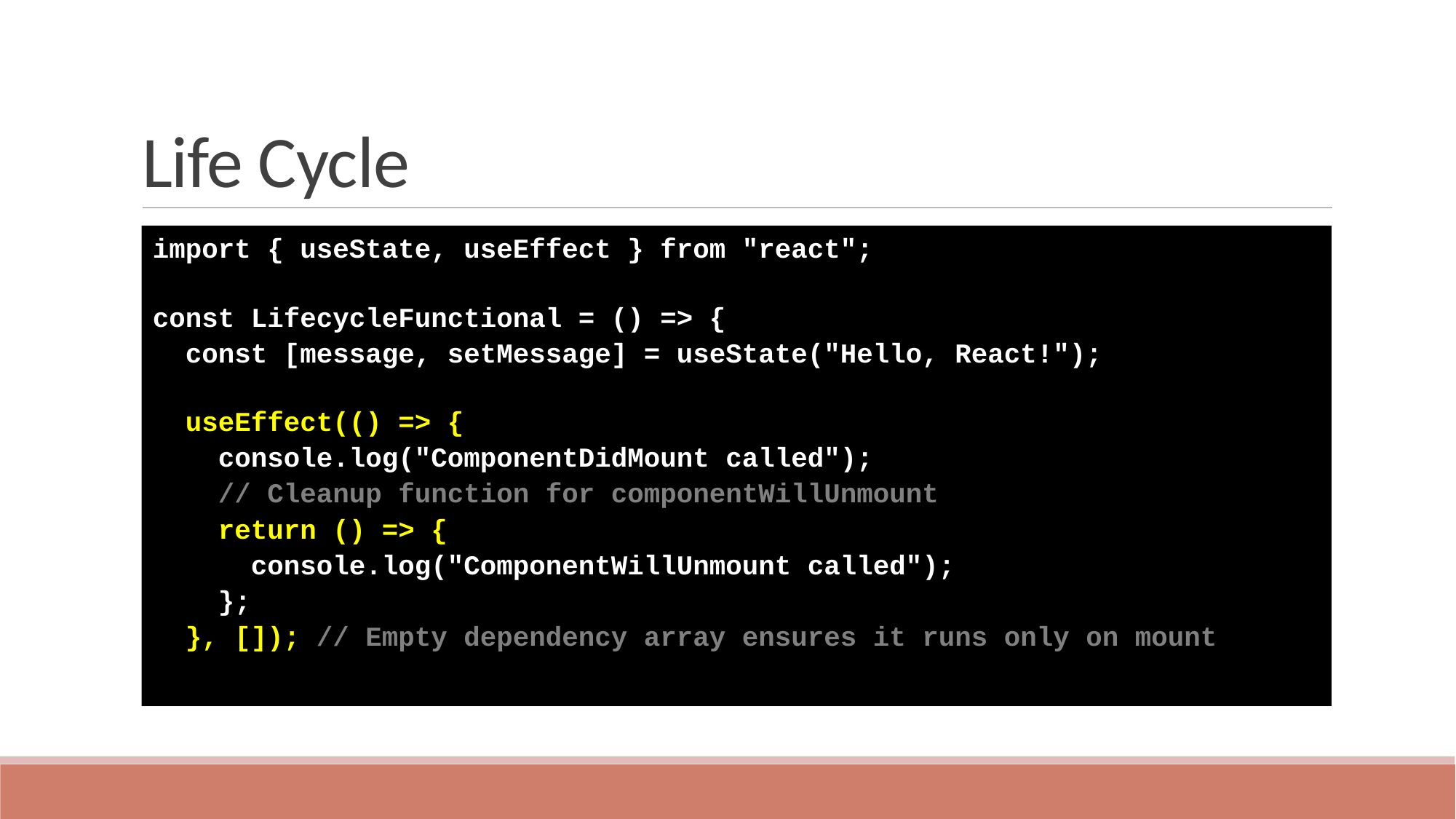

# Life Cycle
import { useState, useEffect } from "react";
const LifecycleFunctional = () => {
  const [message, setMessage] = useState("Hello, React!");
  useEffect(() => {
    console.log("ComponentDidMount called");
    // Cleanup function for componentWillUnmount
    return () => {
      console.log("ComponentWillUnmount called");
    };
  }, []); // Empty dependency array ensures it runs only on mount